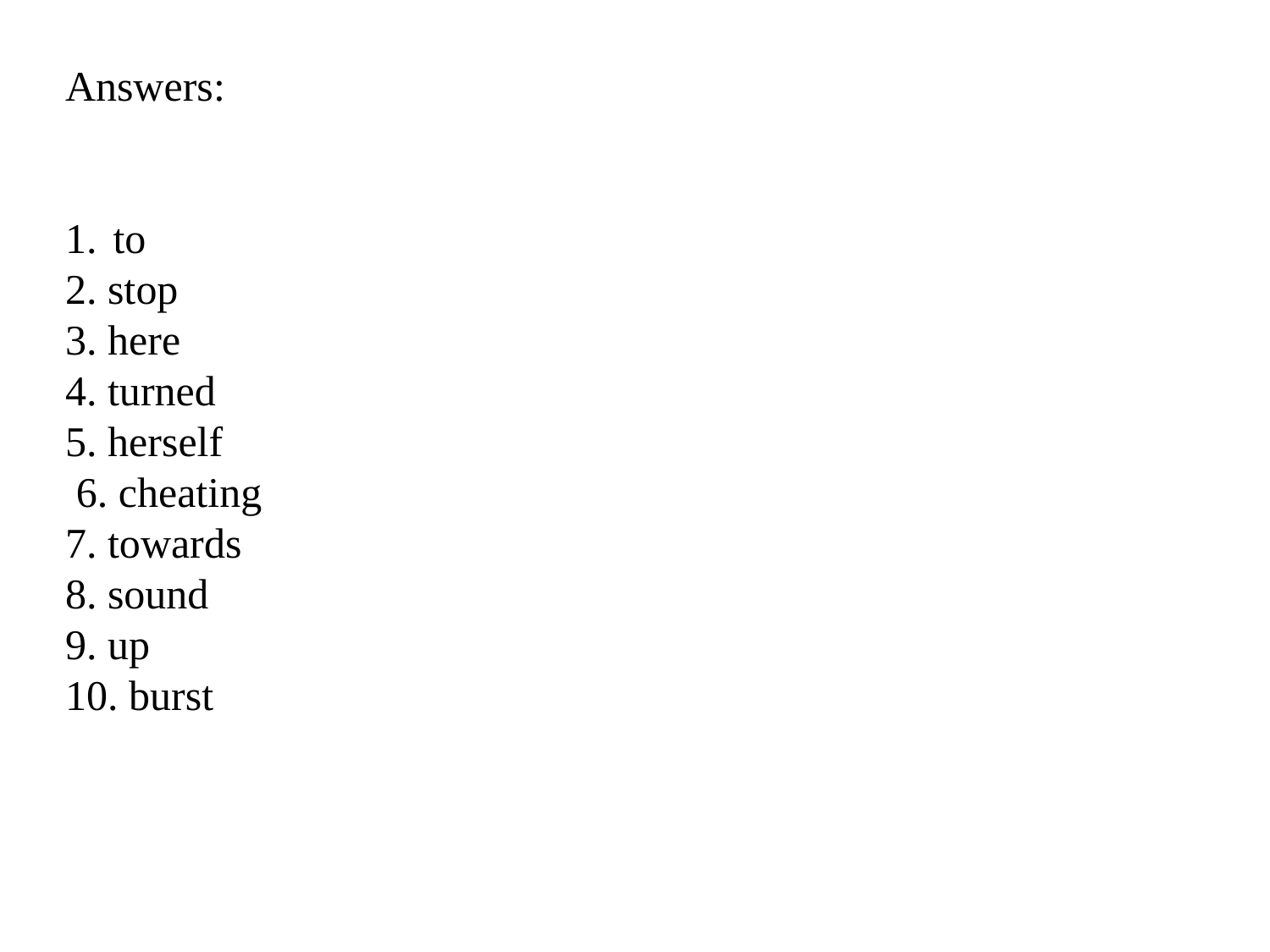

Answers:

to
2. stop
3. here
4. turned
5. herself
 6. cheating
7. towards
8. sound
9. up
10. burst